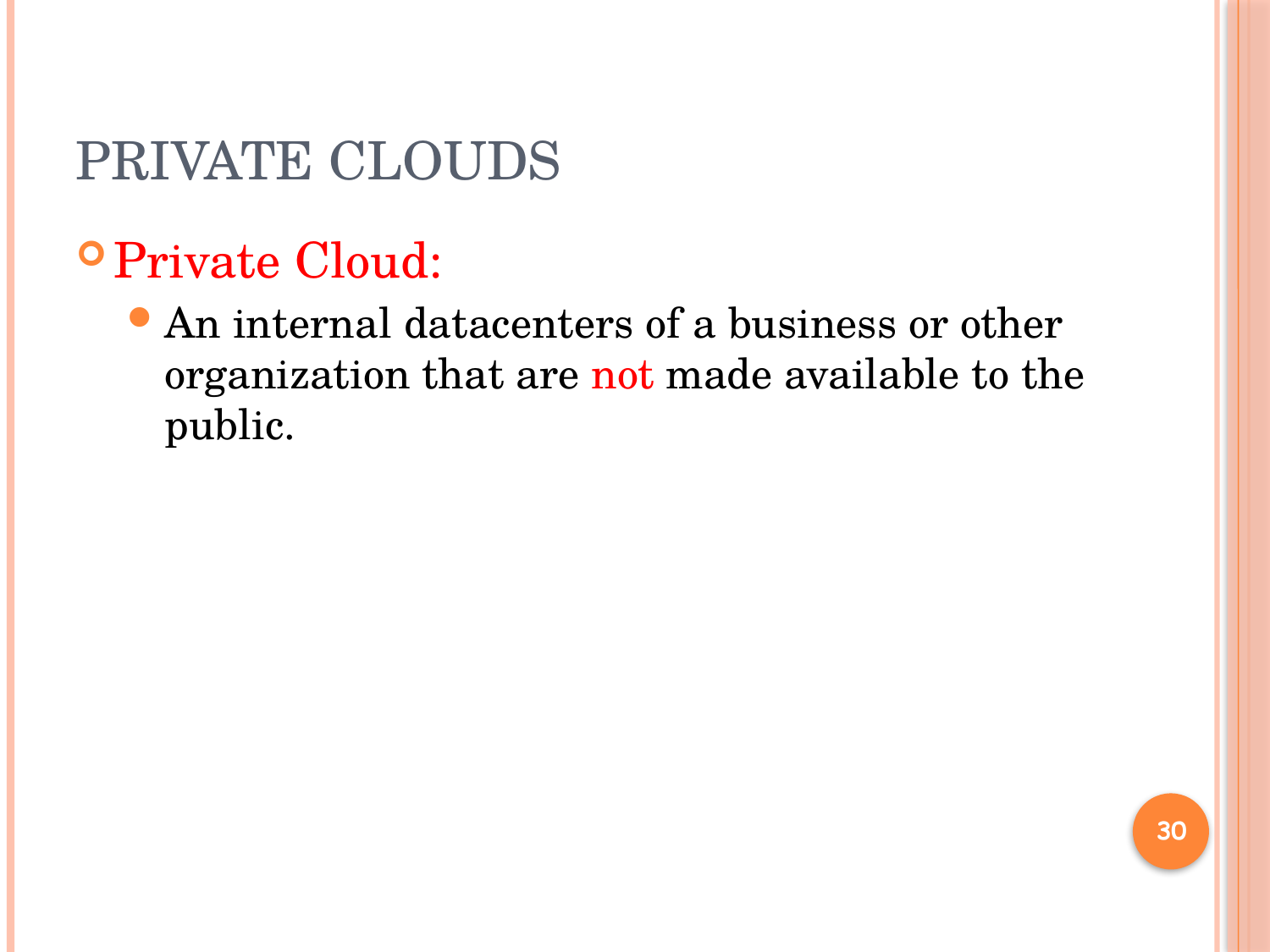

# Private Clouds
Private Cloud:
An internal datacenters of a business or other organization that are not made available to the public.

30